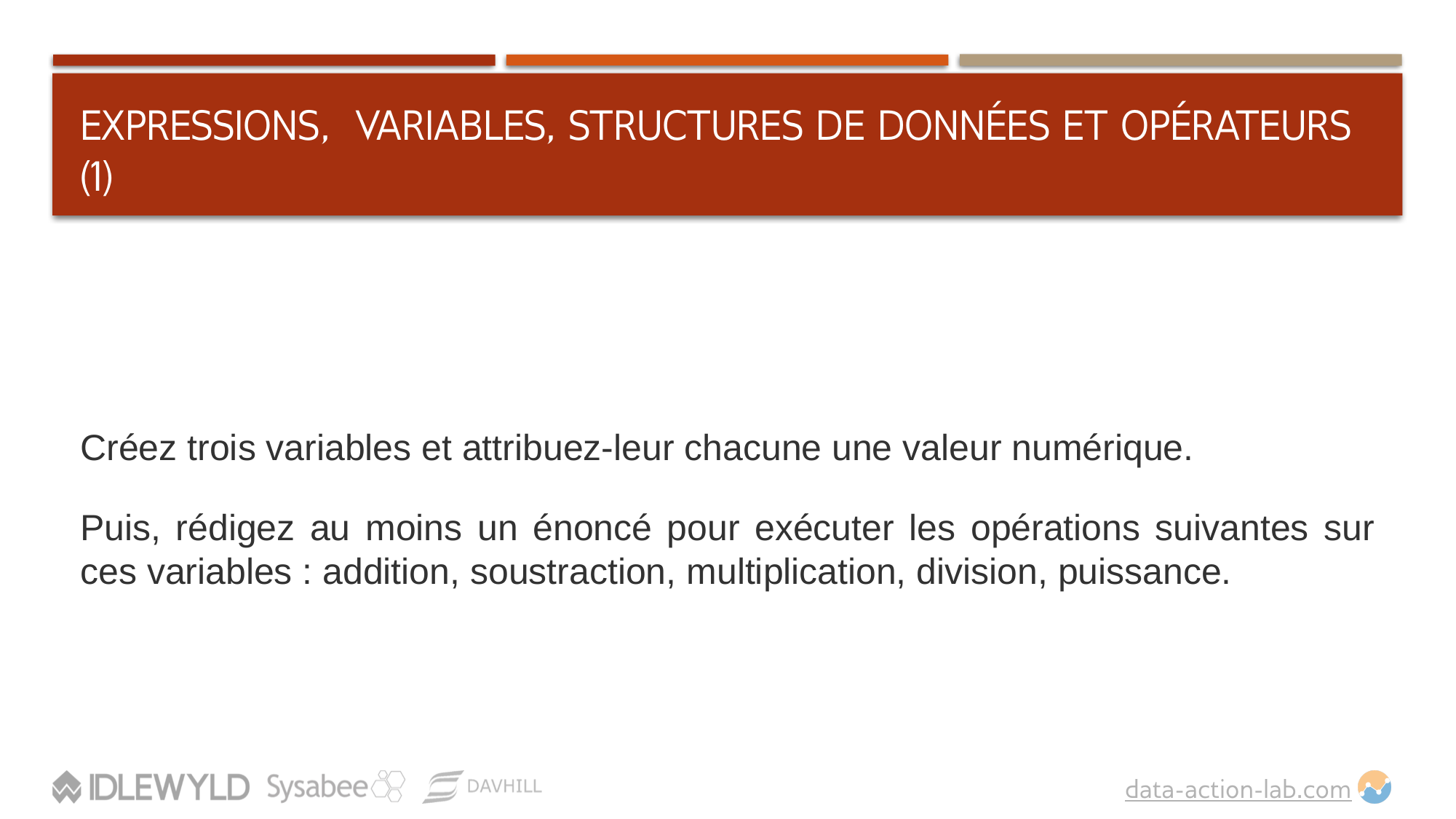

# EXPRESSIONS,  VARIABLES, STRUCTURES DE DONNÉES ET OPÉRATEURS (1)
Créez trois variables et attribuez-leur chacune une valeur numérique.

Puis, rédigez au moins un énoncé pour exécuter les opérations suivantes sur ces variables : addition, soustraction, multiplication, division, puissance.